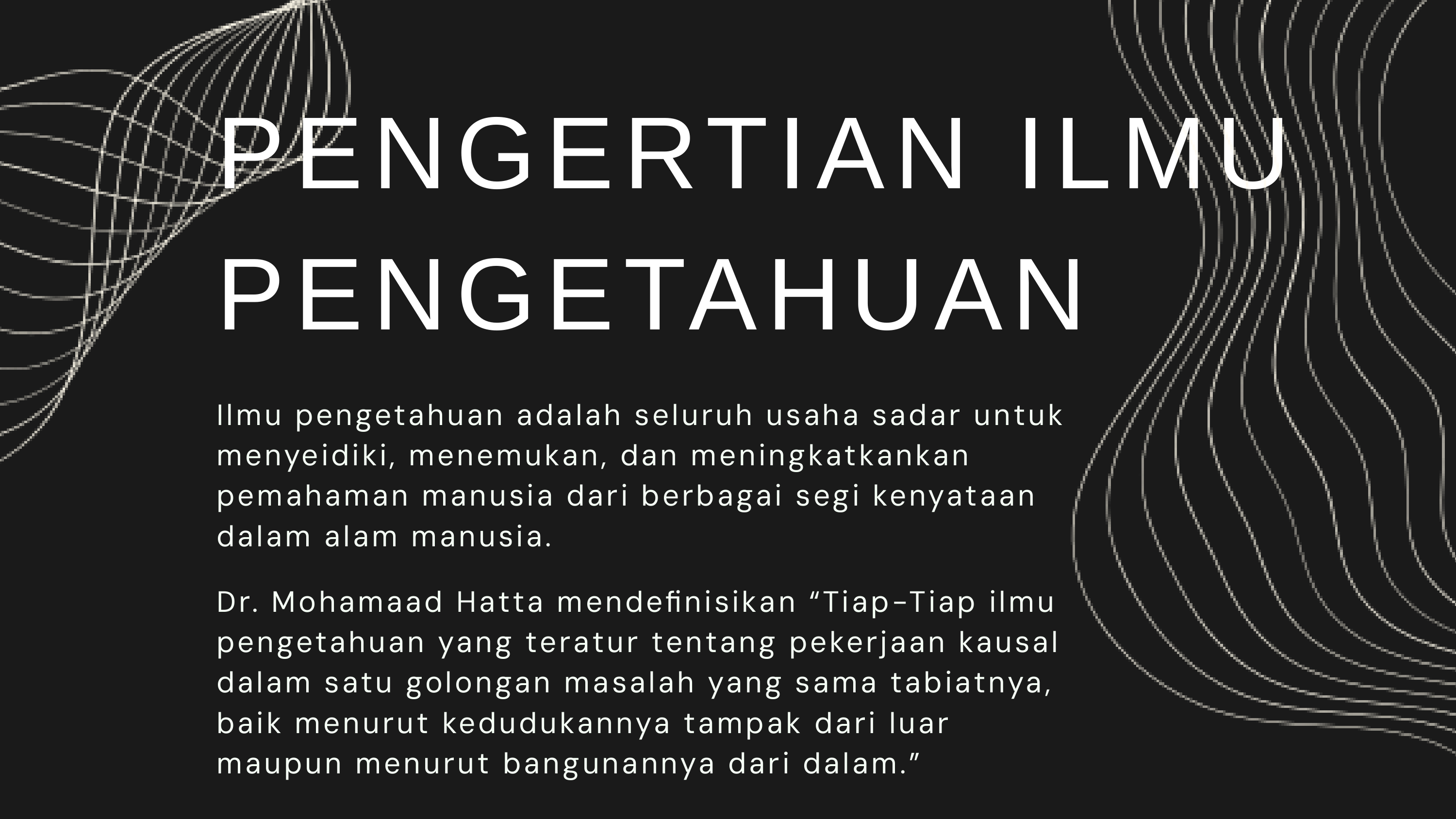

PENGERTIAN ILMU PENGETAHUAN
Ilmu pengetahuan adalah seluruh usaha sadar untuk menyeidiki, menemukan, dan meningkatkankan pemahaman manusia dari berbagai segi kenyataan dalam alam manusia.
Dr. Mohamaad Hatta mendefinisikan “Tiap-Tiap ilmu pengetahuan yang teratur tentang pekerjaan kausal dalam satu golongan masalah yang sama tabiatnya, baik menurut kedudukannya tampak dari luar maupun menurut bangunannya dari dalam.”